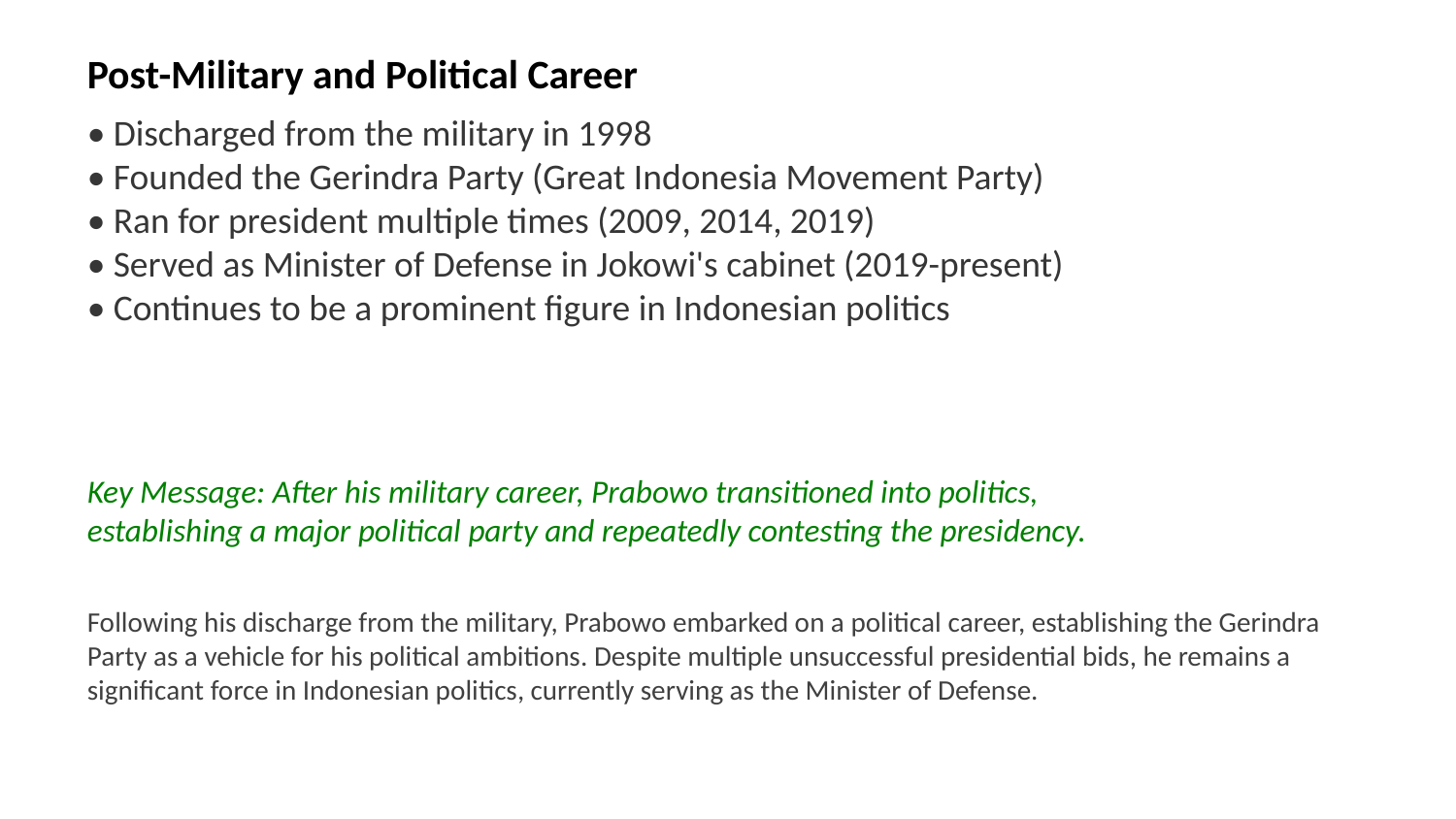

Post-Military and Political Career
• Discharged from the military in 1998
• Founded the Gerindra Party (Great Indonesia Movement Party)
• Ran for president multiple times (2009, 2014, 2019)
• Served as Minister of Defense in Jokowi's cabinet (2019-present)
• Continues to be a prominent figure in Indonesian politics
Key Message: After his military career, Prabowo transitioned into politics, establishing a major political party and repeatedly contesting the presidency.
Following his discharge from the military, Prabowo embarked on a political career, establishing the Gerindra Party as a vehicle for his political ambitions. Despite multiple unsuccessful presidential bids, he remains a significant force in Indonesian politics, currently serving as the Minister of Defense.
Images: Prabowo Gerindra, Prabowo presidential campaign, Prabowo Jokowi, Prabowo Minister of Defense, Prabowo political rally